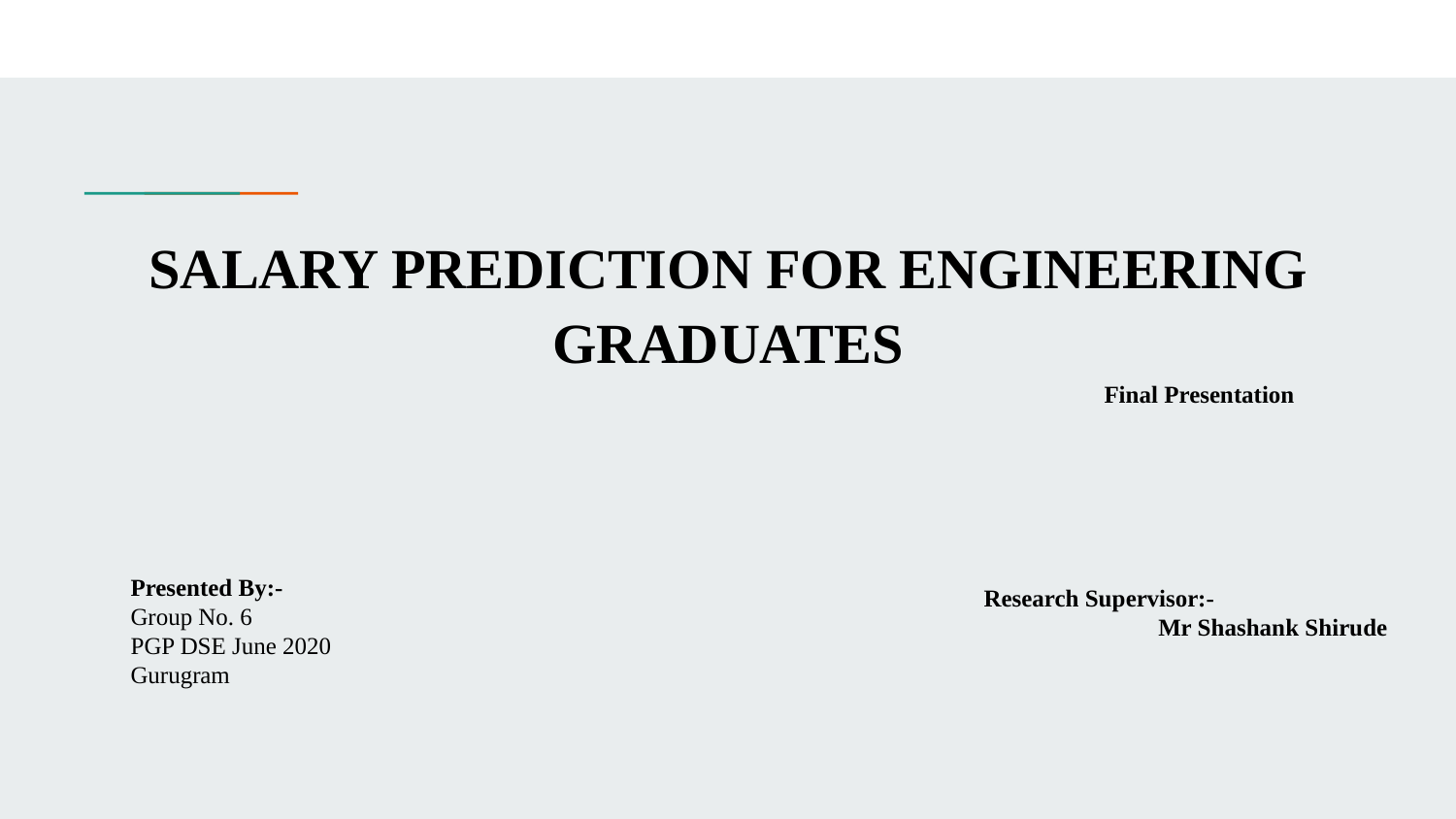

# SALARY PREDICTION FOR ENGINEERING GRADUATES
Final Presentation
Presented By:-
Group No. 6
PGP DSE June 2020
Gurugram
Research Supervisor:-
Mr Shashank Shirude